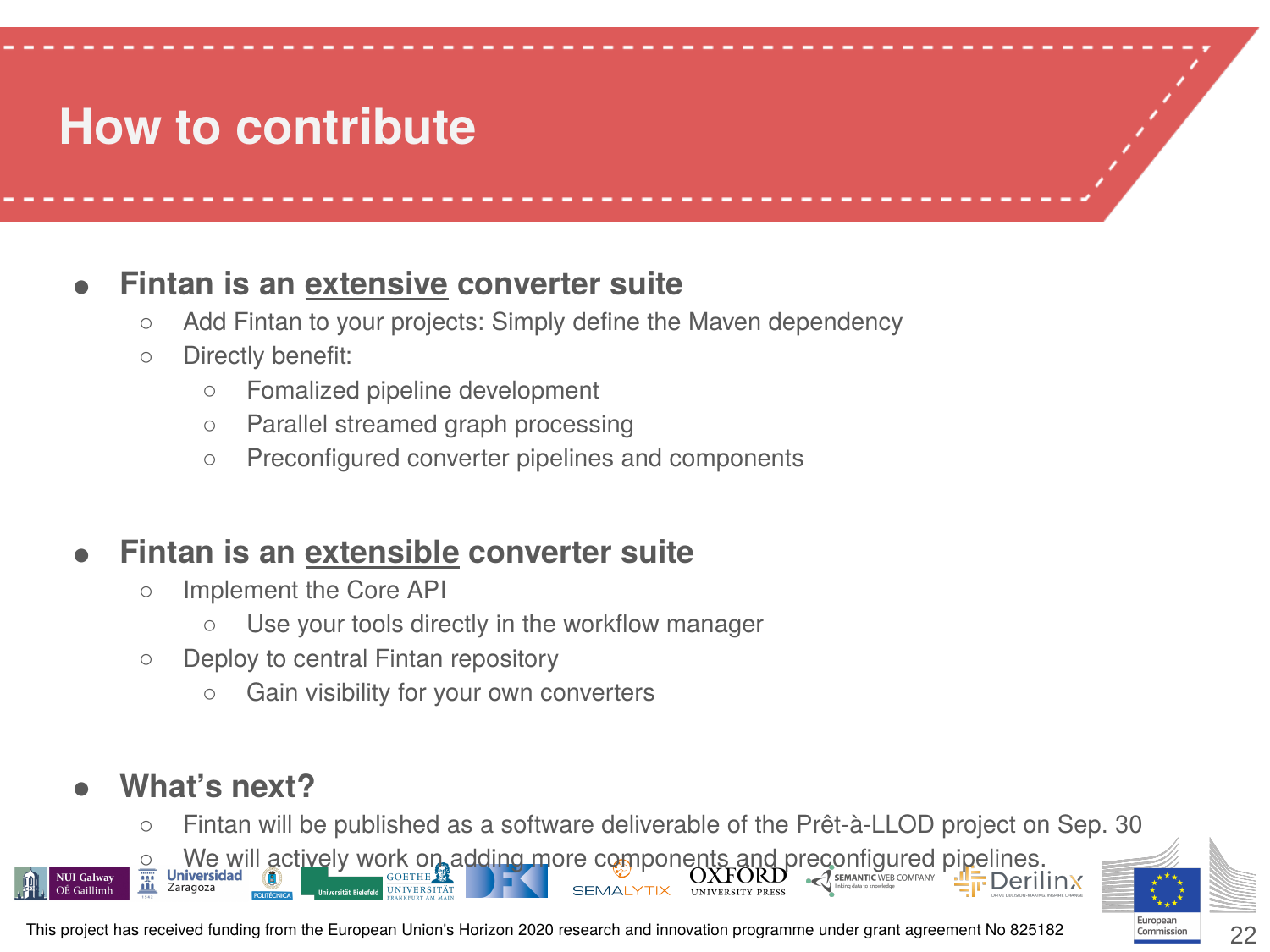

# How to contribute
Fintan is an extensive converter suite
Add Fintan to your projects: Simply define the Maven dependency
Directly benefit:
Fomalized pipeline development
Parallel streamed graph processing
Preconfigured converter pipelines and components

Fintan is an extensible converter suite
Implement the Core API
Use your tools directly in the workflow manager
Deploy to central Fintan repository
Gain visibility for your own converters

What’s next?
Fintan will be published as a software deliverable of the Prêt-à-LLOD project on Sep. 30
We will actively work on adding more components and preconfigured pipelines.
22